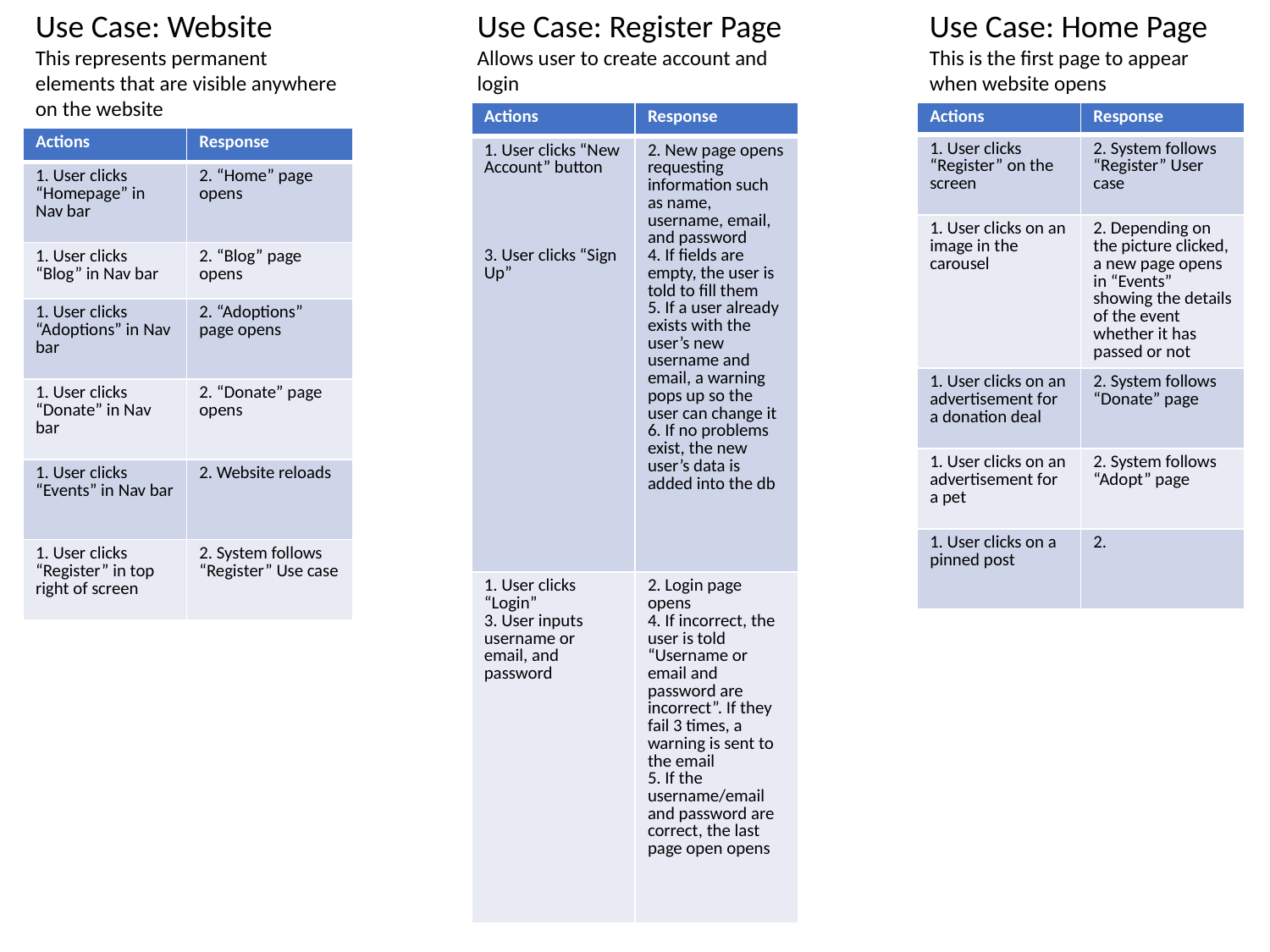

Use Case: Website
This represents permanent elements that are visible anywhere on the website
Use Case: Register Page
Allows user to create account and login
Use Case: Home Page
This is the first page to appear when website opens
| Actions | Response |
| --- | --- |
| 1. User clicks “New Account” button 3. User clicks “Sign Up” | 2. New page opens requesting information such as name, username, email, and password 4. If fields are empty, the user is told to fill them 5. If a user already exists with the user’s new username and email, a warning pops up so the user can change it 6. If no problems exist, the new user’s data is added into the db |
| 1. User clicks “Login” 3. User inputs username or email, and password | 2. Login page opens 4. If incorrect, the user is told “Username or email and password are incorrect”. If they fail 3 times, a warning is sent to the email 5. If the username/email and password are correct, the last page open opens |
| Actions | Response |
| --- | --- |
| 1. User clicks “Register” on the screen | 2. System follows “Register” User case |
| 1. User clicks on an image in the carousel | 2. Depending on the picture clicked, a new page opens in “Events” showing the details of the event whether it has passed or not |
| 1. User clicks on an advertisement for a donation deal | 2. System follows “Donate” page |
| 1. User clicks on an advertisement for a pet | 2. System follows “Adopt” page |
| 1. User clicks on a pinned post | 2. |
| Actions | Response |
| --- | --- |
| 1. User clicks “Homepage” in Nav bar | 2. “Home” page opens |
| 1. User clicks “Blog” in Nav bar | 2. “Blog” page opens |
| 1. User clicks “Adoptions” in Nav bar | 2. “Adoptions” page opens |
| 1. User clicks “Donate” in Nav bar | 2. “Donate” page opens |
| 1. User clicks “Events” in Nav bar | 2. Website reloads |
| 1. User clicks “Register” in top right of screen | 2. System follows “Register” Use case |